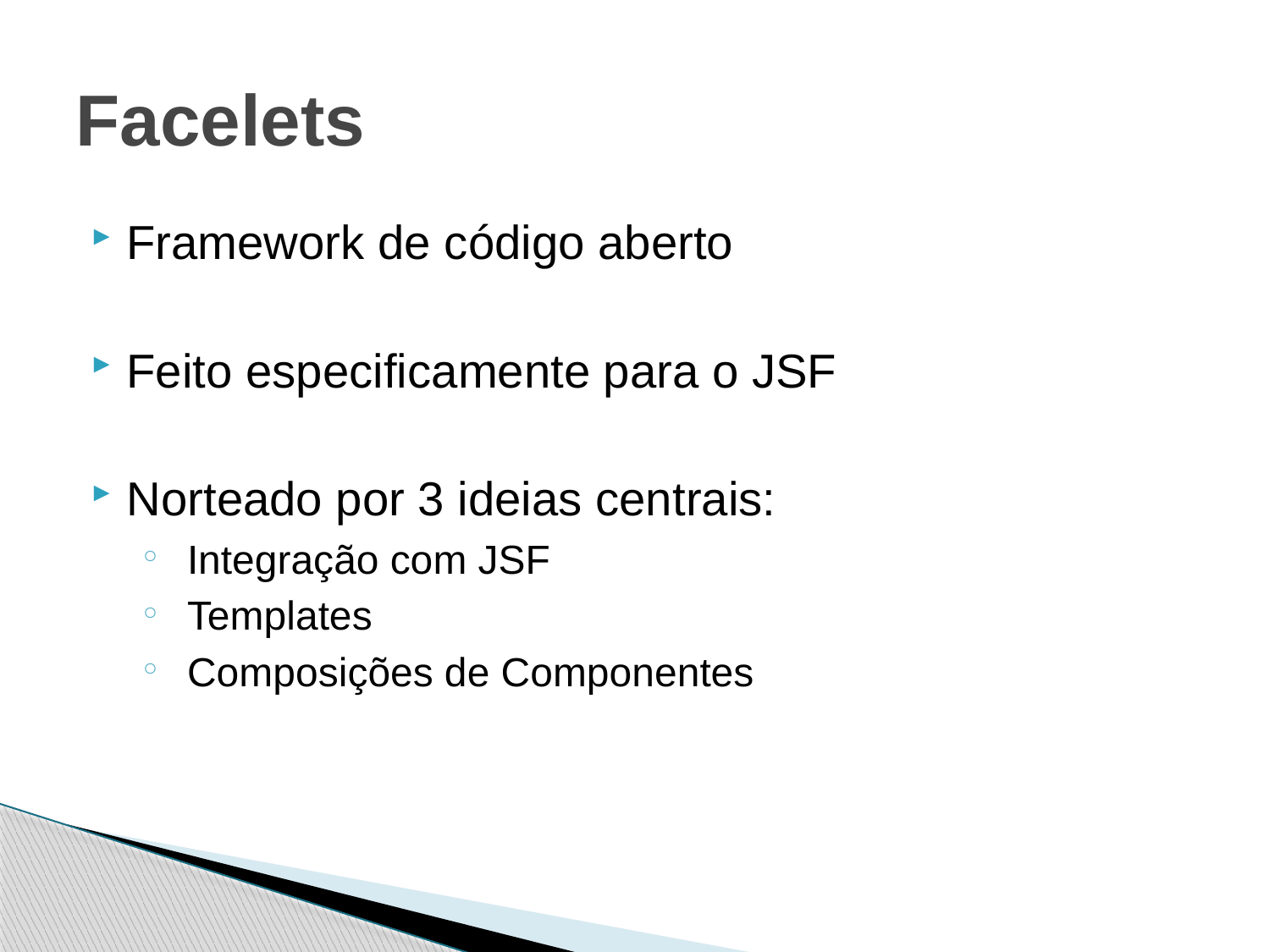

# Facelets
Framework de código aberto

Feito especificamente para o JSF

Norteado por 3 ideias centrais:
Integração com JSF
Templates
Composições de Componentes